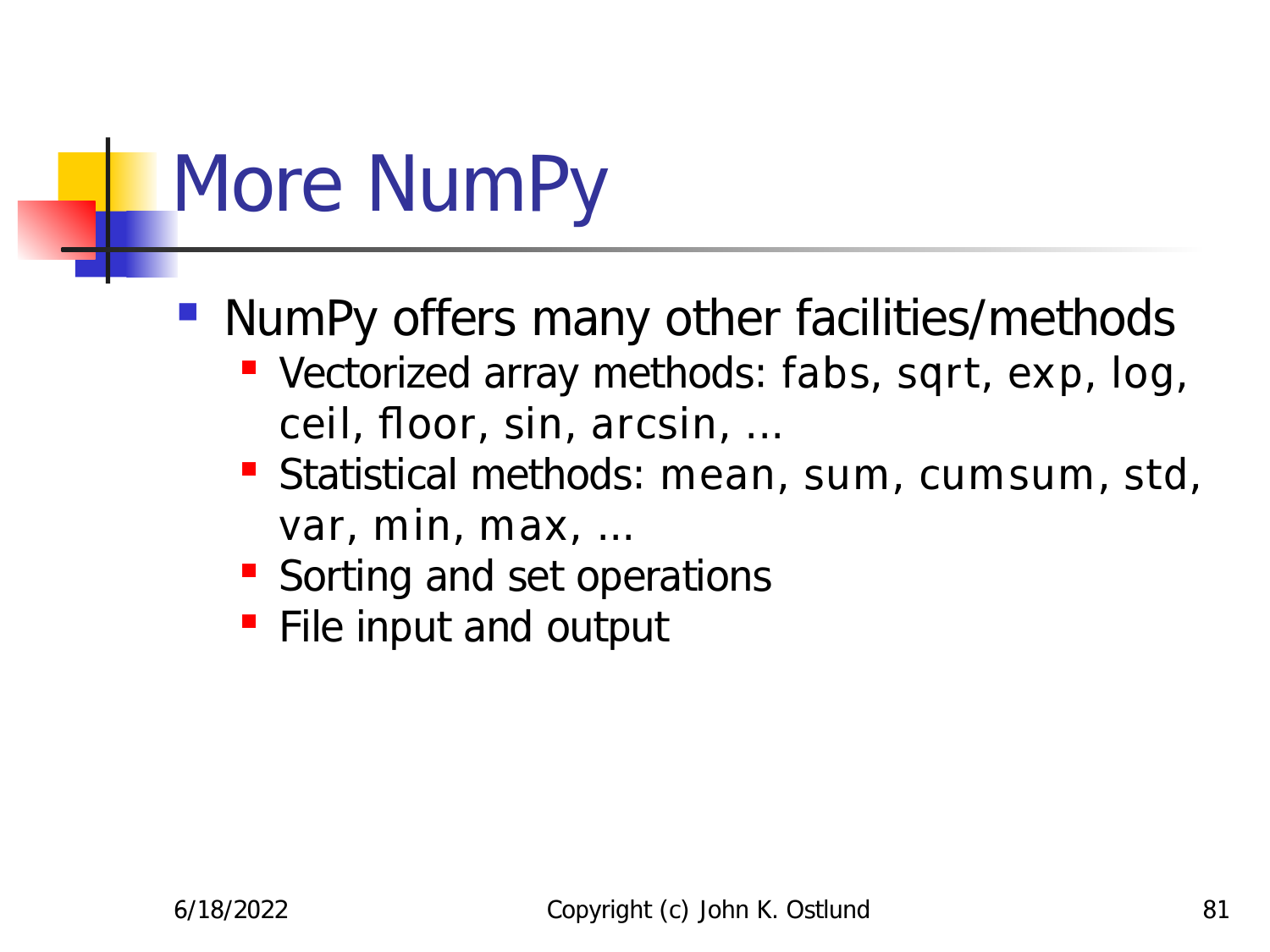

# More NumPy
NumPy offers many other facilities/methods
Vectorized array methods: fabs, sqrt, exp, log, ceil, floor, sin, arcsin, ...
Statistical methods: mean, sum, cumsum, std, var, min, max, ...
Sorting and set operations
File input and output
6/18/2022
Copyright (c) John K. Ostlund
81